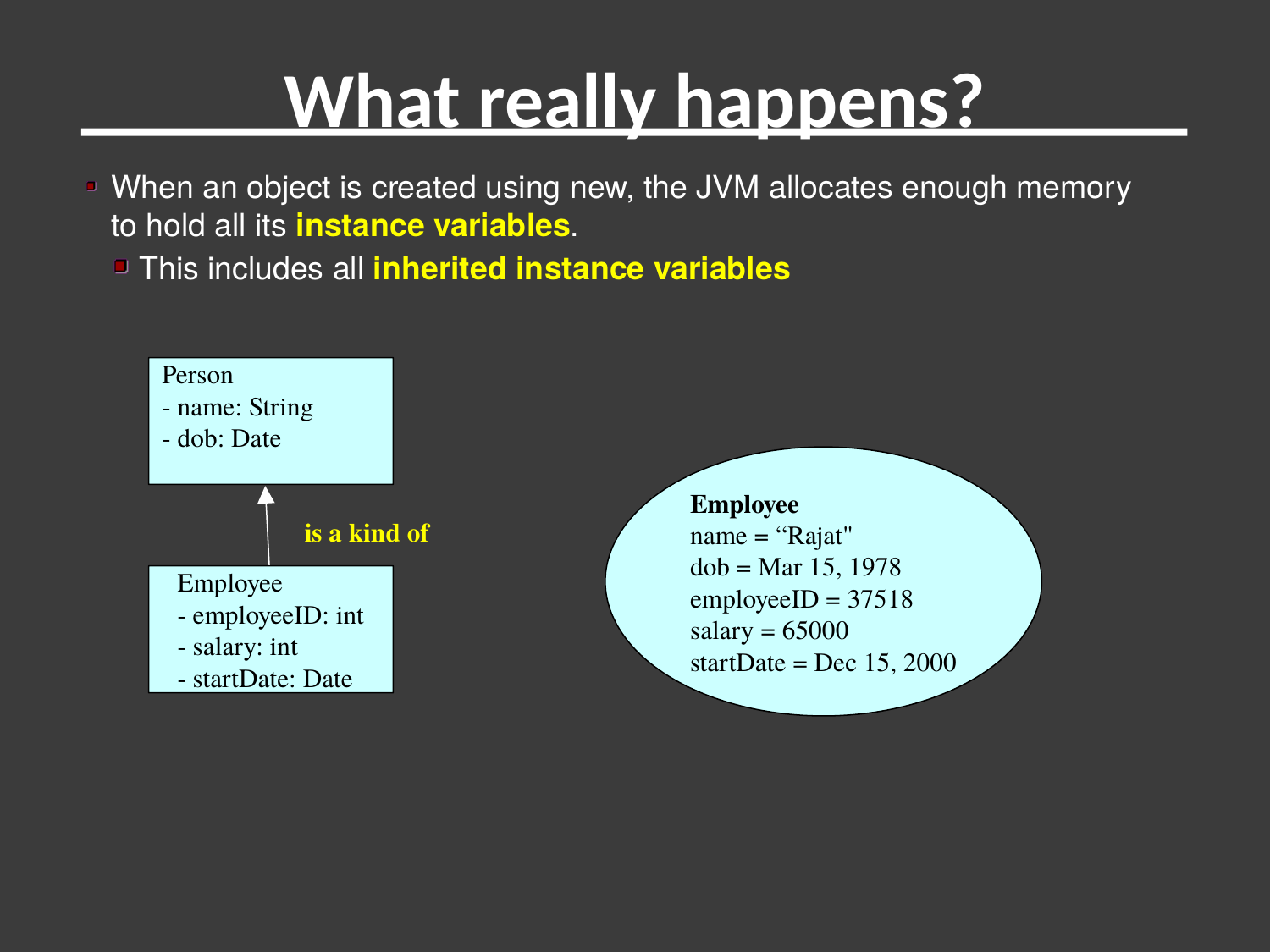

What really happens?

When an object is created using new, the JVM allocates enough memory to hold all its instance variables.
This includes all inherited instance variables

Person
- name: String
- dob: Date

Employee
name = “Rajat"
dob = Mar 15, 1978
employeeID = 37518
salary = 65000
startDate = Dec 15, 2000

is a kind of
Employee
- employeeID: int
- salary: int
- startDate: Date